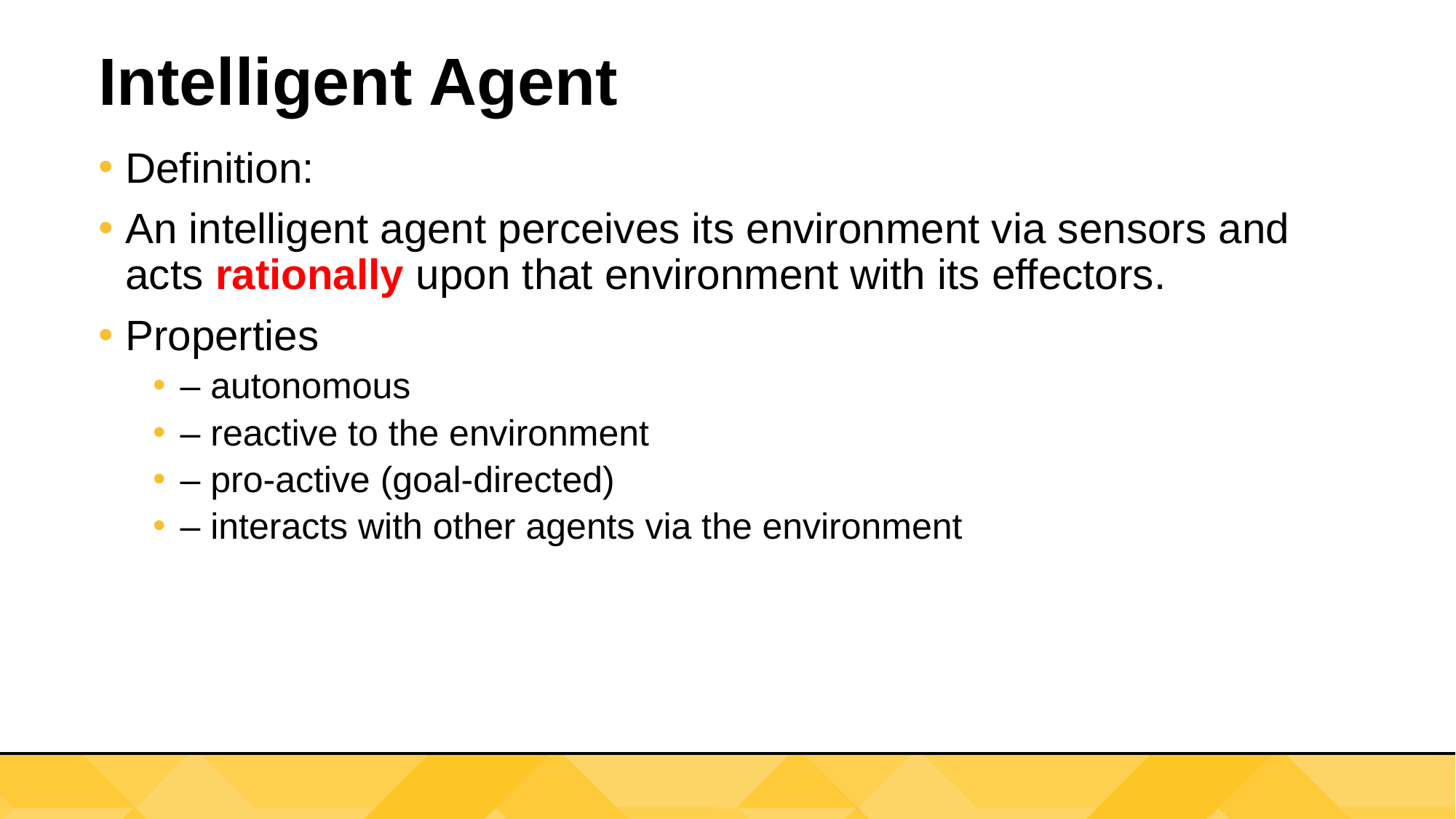

# Intelligent Agent
Definition:
An intelligent agent perceives its environment via sensors and acts rationally upon that environment with its effectors.
Properties
– autonomous
– reactive to the environment
– pro-active (goal-directed)
– interacts with other agents via the environment